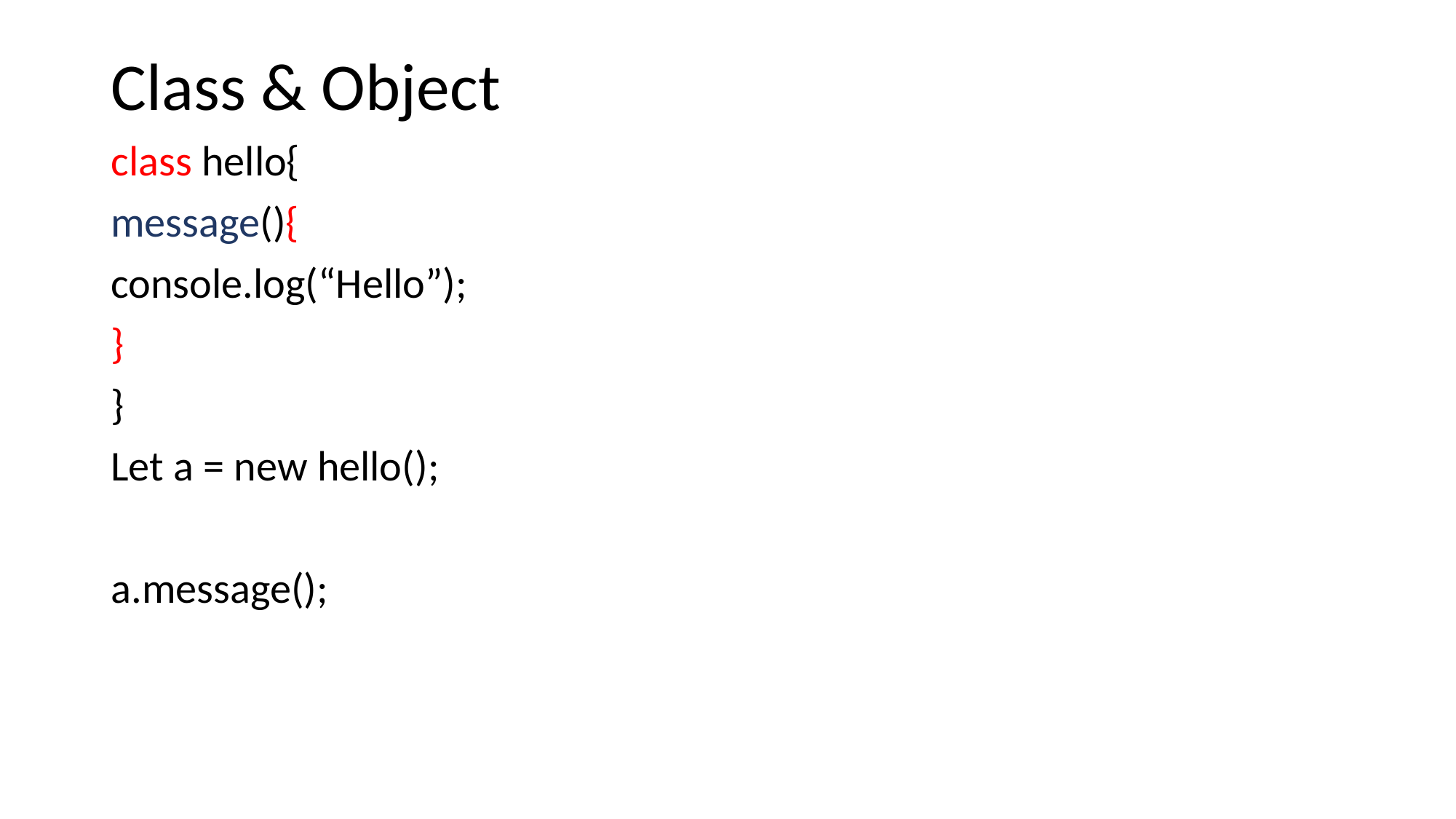

# Class & Object
class hello{
message(){
console.log(“Hello”);
}
}
Let a = new hello();

a.message();